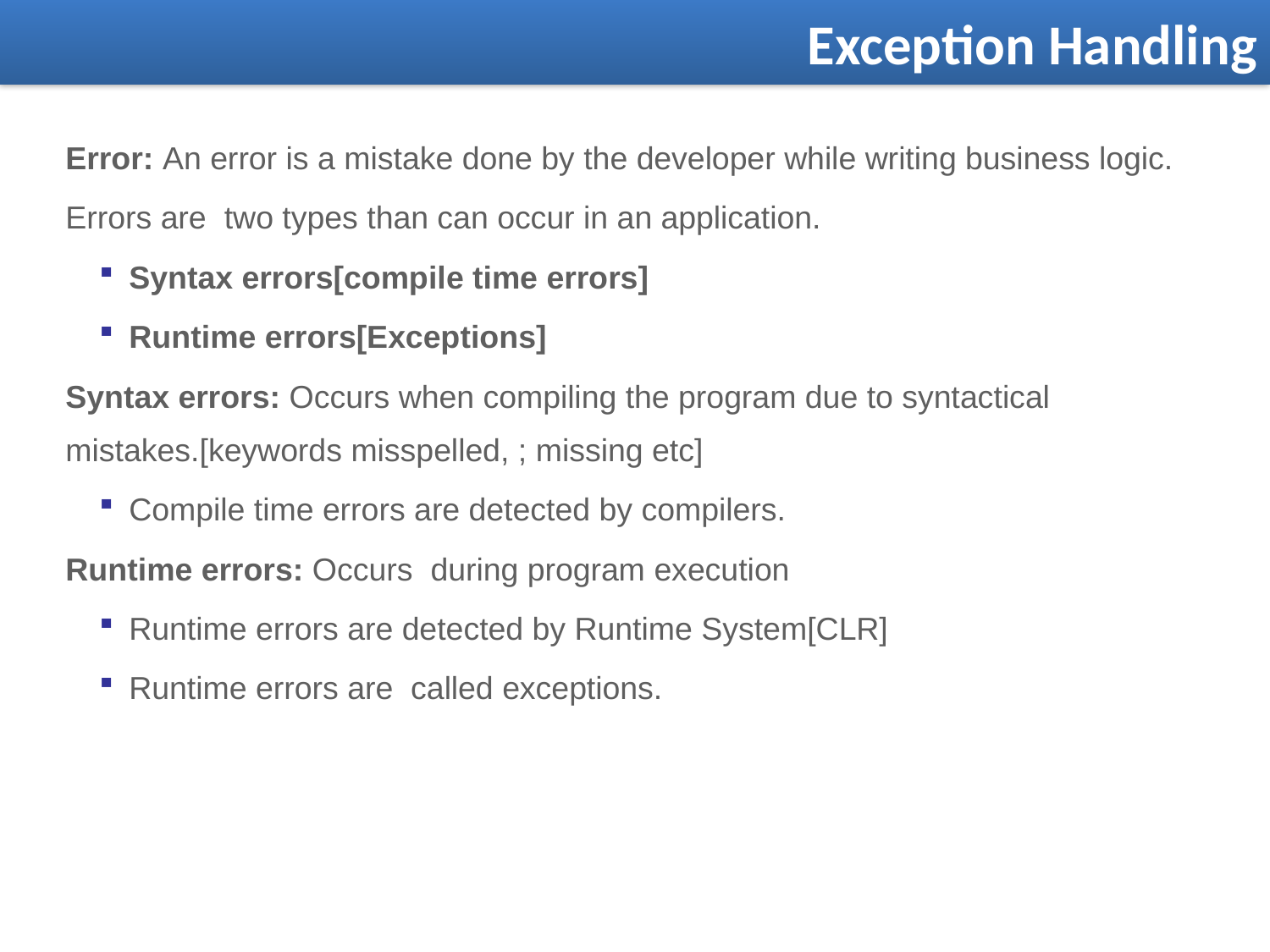

Exception Handling
Error: An error is a mistake done by the developer while writing business logic.
Errors are  two types than can occur in an application.
Syntax errors[compile time errors]
Runtime errors[Exceptions]
Syntax errors: Occurs when compiling the program due to syntactical 	mistakes.[keywords misspelled, ; missing etc]
Compile time errors are detected by compilers.
Runtime errors: Occurs  during program execution
Runtime errors are detected by Runtime System[CLR]
Runtime errors are  called exceptions.